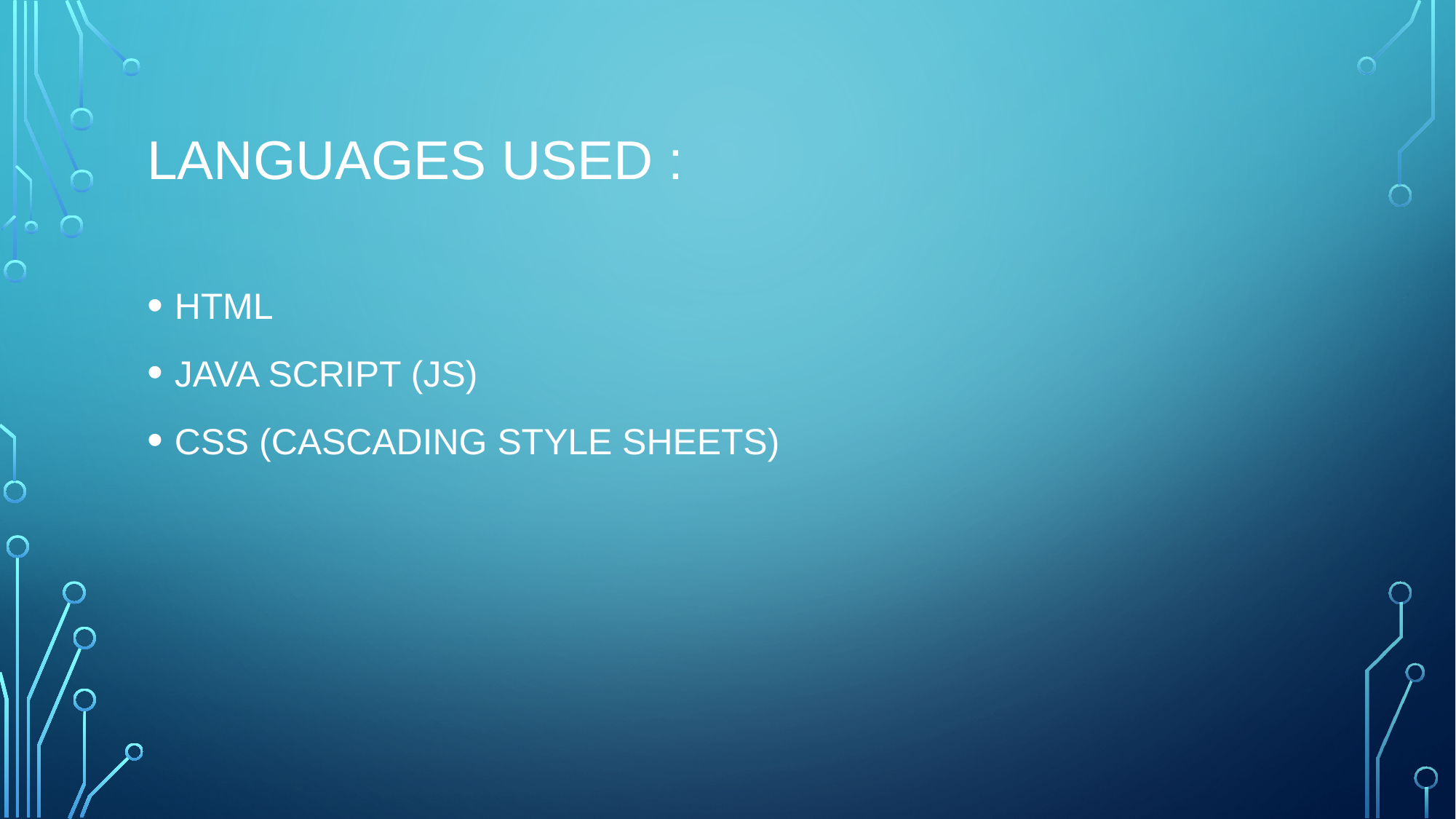

# LANGUAGES USED :
HTML
JAVA SCRIPT (JS)
CSS (CASCADING STYLE SHEETS)